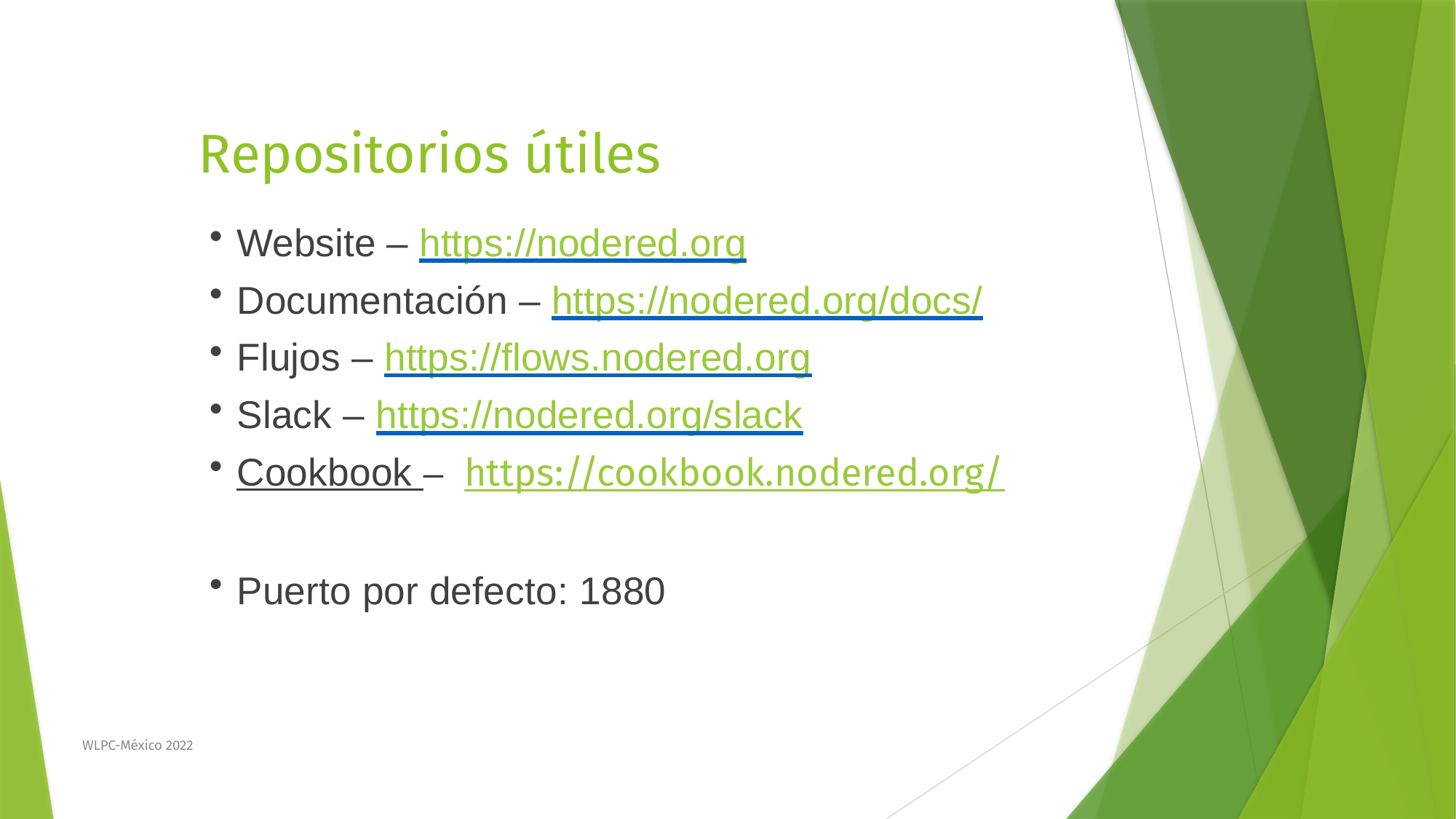

# Repositorios útiles
Website – https://nodered.org
Documentación – https://nodered.org/docs/
Flujos – https://flows.nodered.org
Slack – https://nodered.org/slack
Cookbook –  https://cookbook.nodered.org/

Puerto por defecto: 1880
WLPC-México 2022